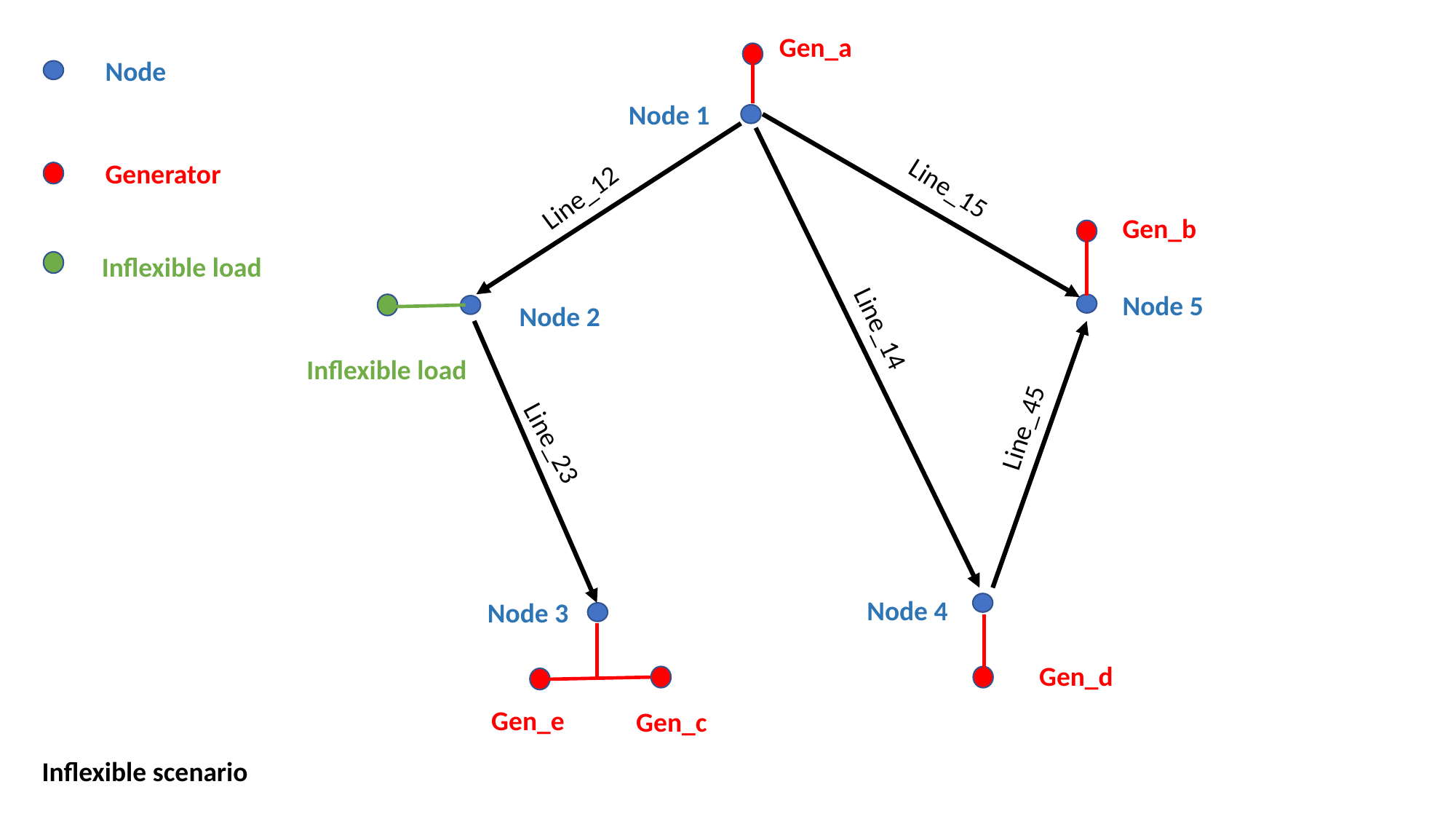

Gen_a

Node

Node 1

Generator

Line_12
Line_15
Gen_b

Inflexible load

Node 5
Node 2

Line_14
Inflexible load
Line_45
Line_23
Node 4
Node 3

Gen_d

Gen_e
Gen_c
Inflexible scenario